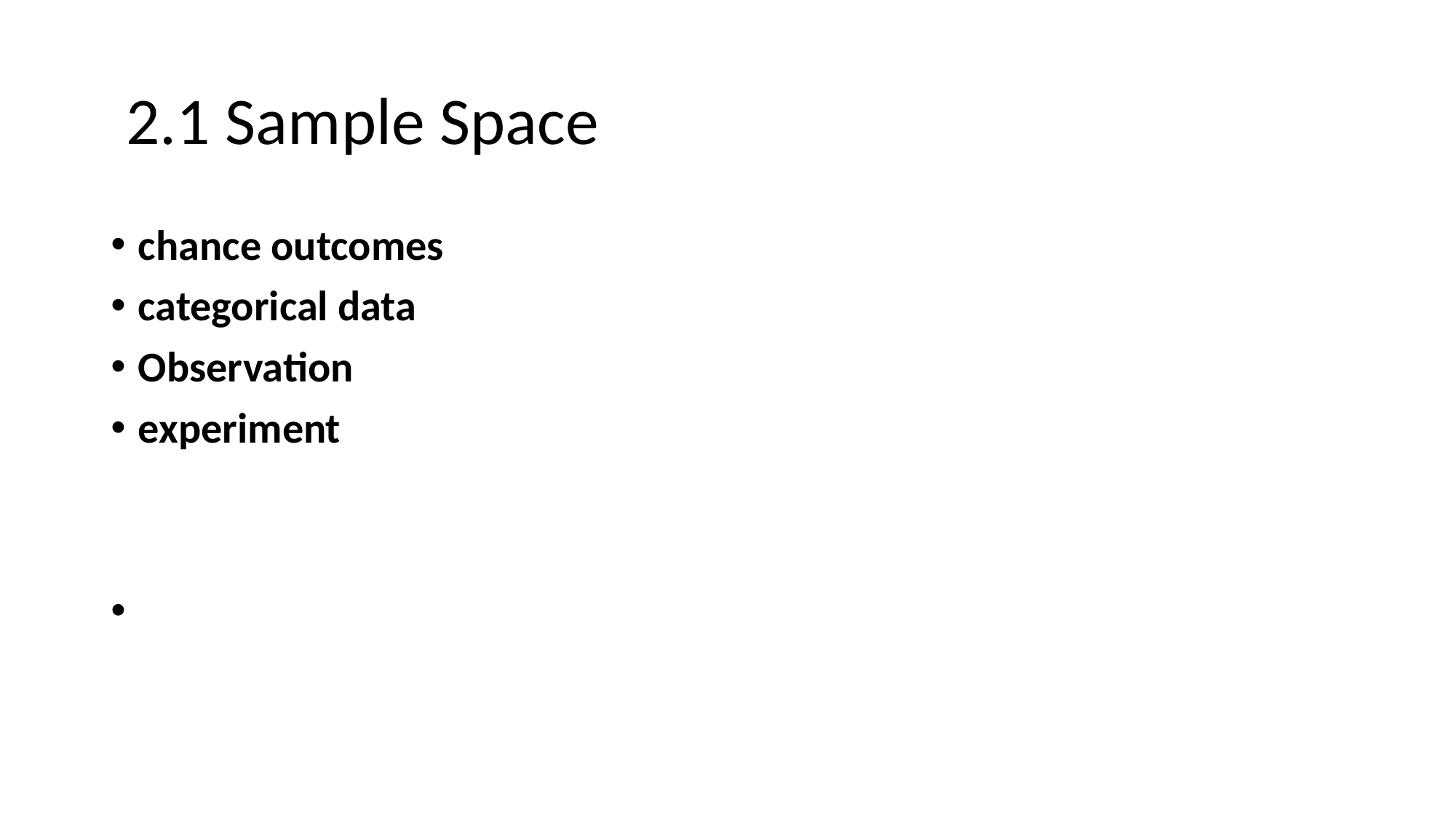

# 2.1 Sample Space
chance outcomes
categorical data
Observation
experiment